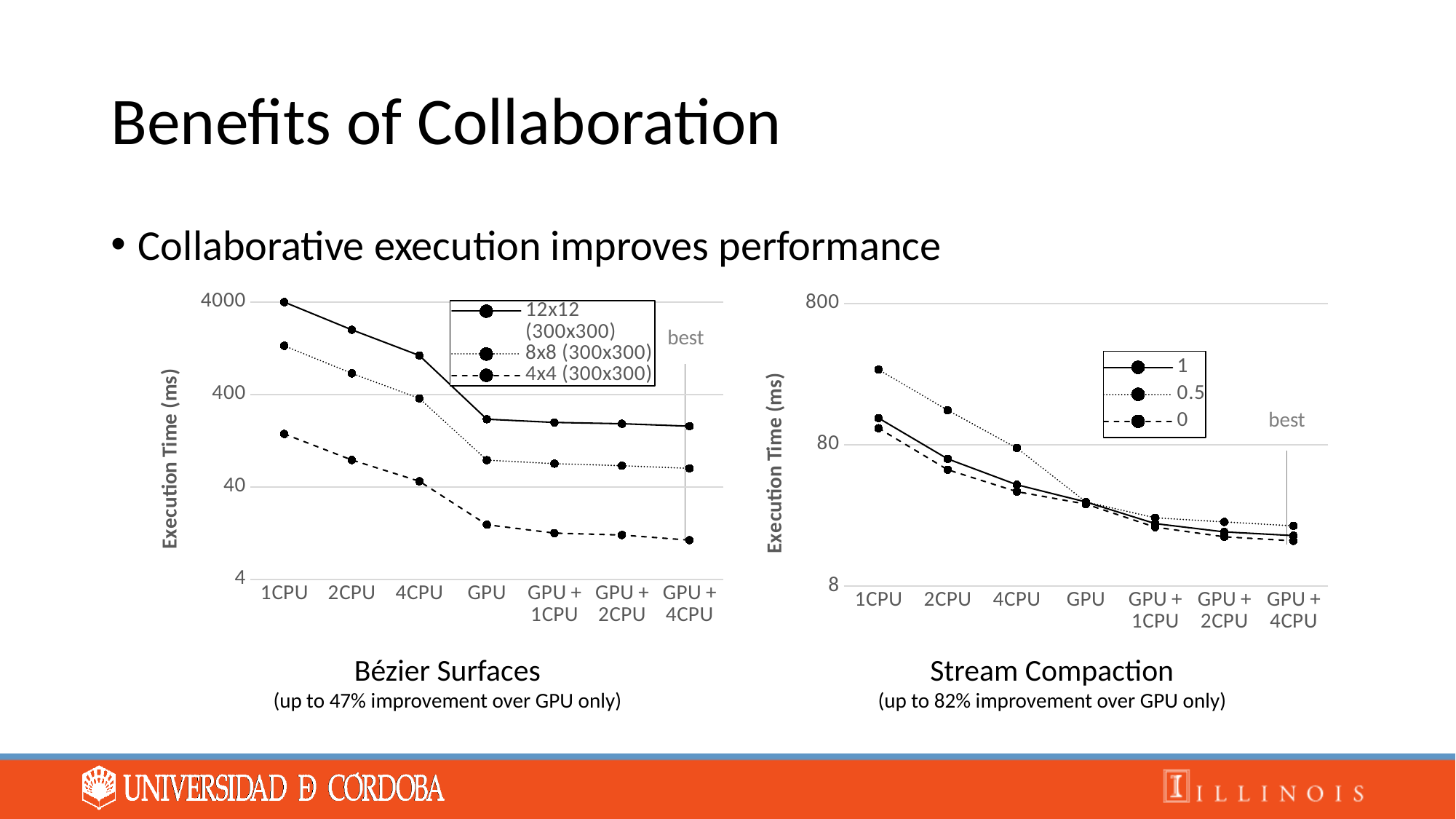

# Benefits of Collaboration
Collaborative execution improves performance

### Chart

| Category | 12x12 (300x300) | 8x8 (300x300) | 4x4 (300x300) |
|---|---|---|---|
| 1CPU | 3987.7827 | 1344.4469 | 149.5966 |
| 2CPU | 2001.9548 | 676.6845 | 78.1241 |
| 4CPU | 1054.7661 | 362.3905 | 45.9715 |
| GPU | 215.7374 | 77.8279 | 15.5736 |
| GPU + 1CPU | 199.0971 | 71.2879 | 12.6463 |
| GPU + 2CPU | 192.8498 | 67.7461 | 12.0493 |
| GPU + 4CPU | 181.4465 | 63.3464 | 10.6094 |

### Chart

| Category | 1 | 0.5 | 0 |
|---|---|---|---|
| 1CPU | 123.5724 | 272.1437 | 104.7005 |
| 2CPU | 63.5125 | 140.3514 | 53.1981 |
| 4CPU | 41.6549 | 75.889 | 37.2606 |
| GPU | 31.4613 | 31.4615 | 30.3821 |
| GPU + 1CPU | 22.1161 | 24.3167 | 20.8947 |
| GPU + 2CPU | 19.3212 | 22.7361 | 17.8444 |
| GPU + 4CPU | 18.1946 | 21.3224 | 16.7102 |
best
best
Bézier Surfaces
(up to 47% improvement over GPU only)
Stream Compaction
(up to 82% improvement over GPU only)